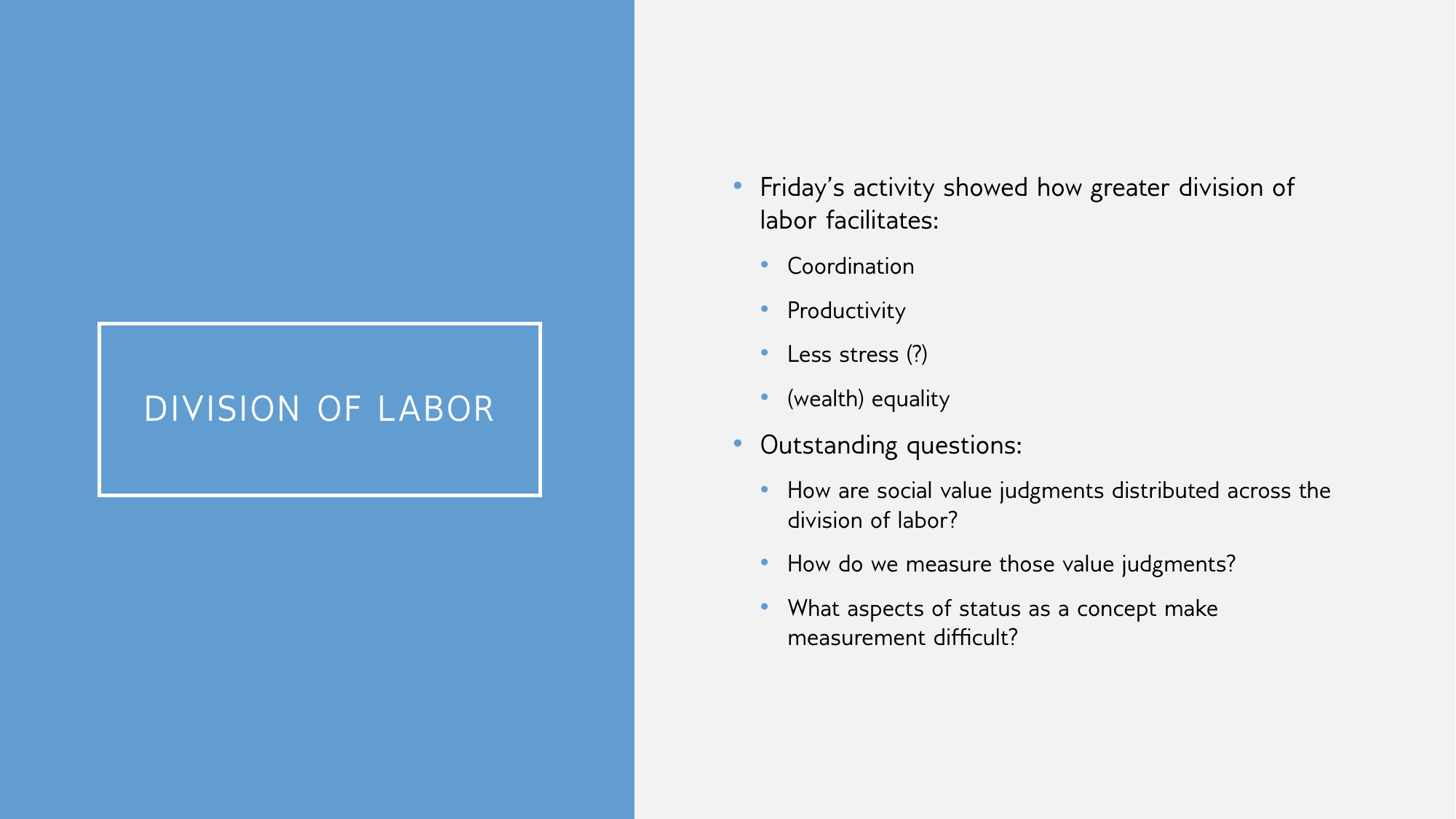

Friday’s activity showed how greater division of labor facilitates:
Coordination
Productivity
Less stress (?)
(wealth) equality
Outstanding questions:
How are social value judgments distributed across the division of labor?
How do we measure those value judgments?
What aspects of status as a concept make measurement difficult?
# Division of Labor